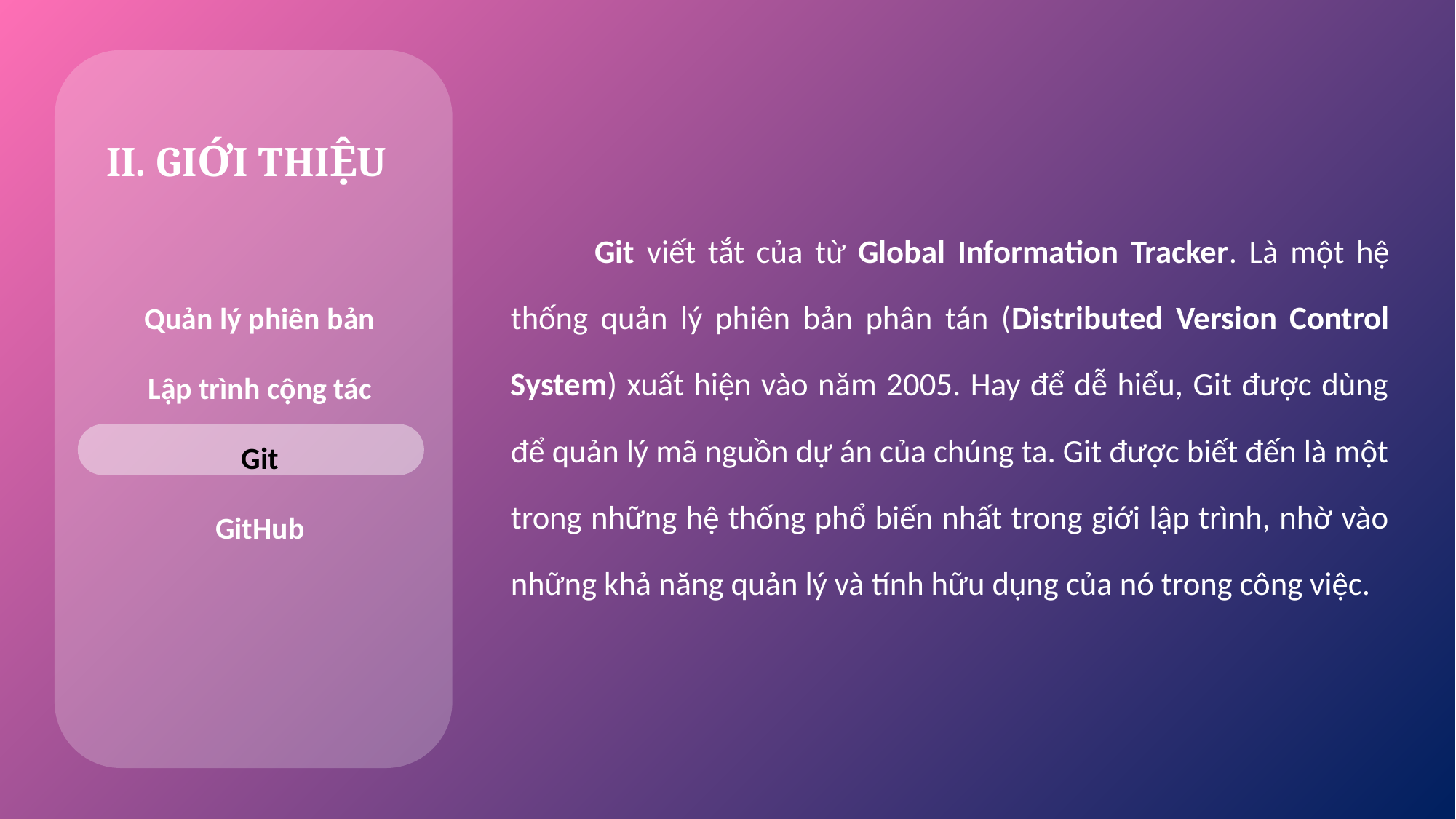

II. GIỚI THIỆU
	Git viết tắt của từ Global Information Tracker. Là một hệ thống quản lý phiên bản phân tán (Distributed Version Control System) xuất hiện vào năm 2005. Hay để dễ hiểu, Git được dùng để quản lý mã nguồn dự án của chúng ta. Git được biết đến là một trong những hệ thống phổ biến nhất trong giới lập trình, nhờ vào những khả năng quản lý và tính hữu dụng của nó trong công việc.
Quản lý phiên bản
Lập trình cộng tác
Git
GitHub